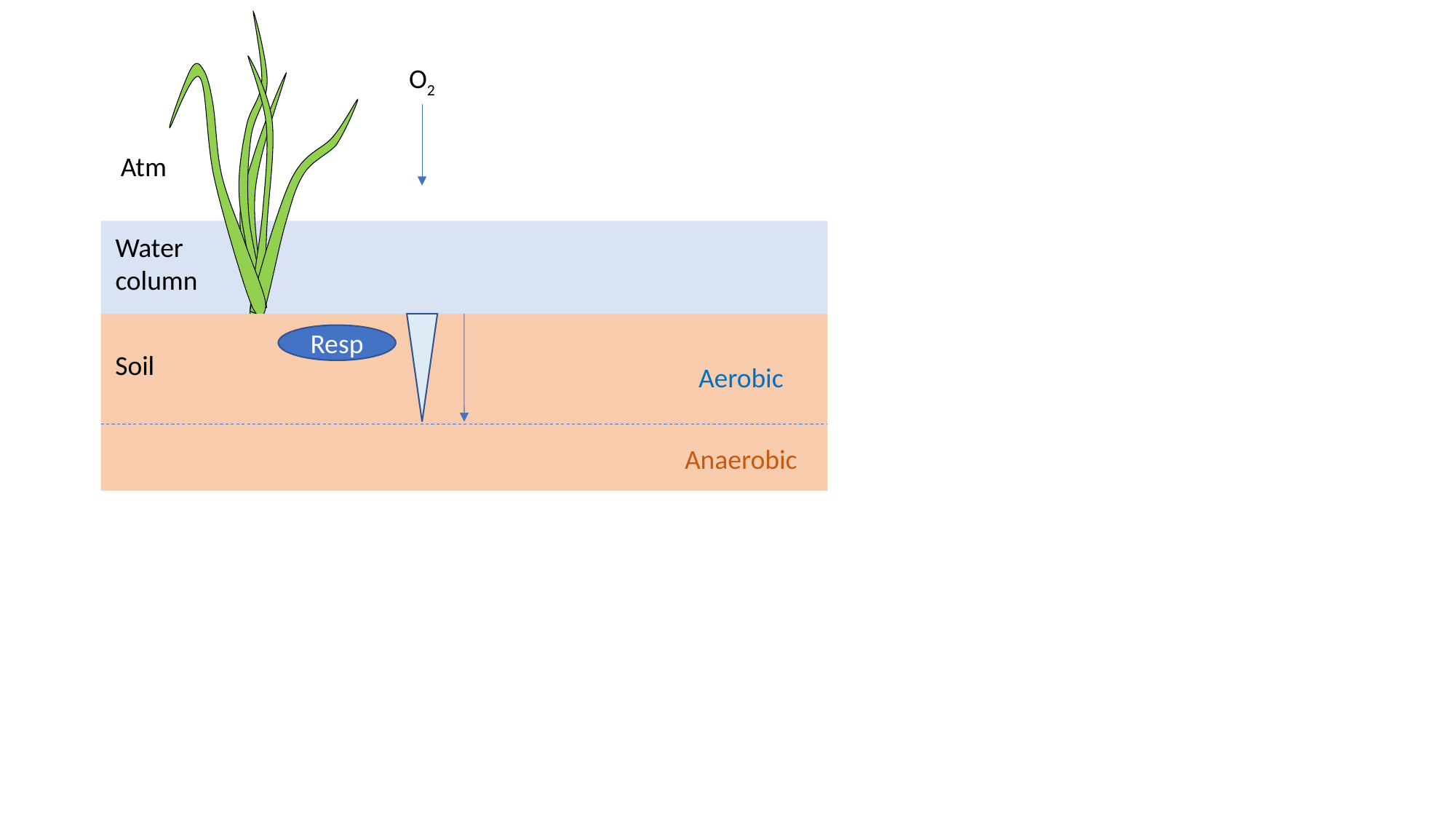

O2
Atm

Water
column

Resp
Soil
Aerobic
Anaerobic